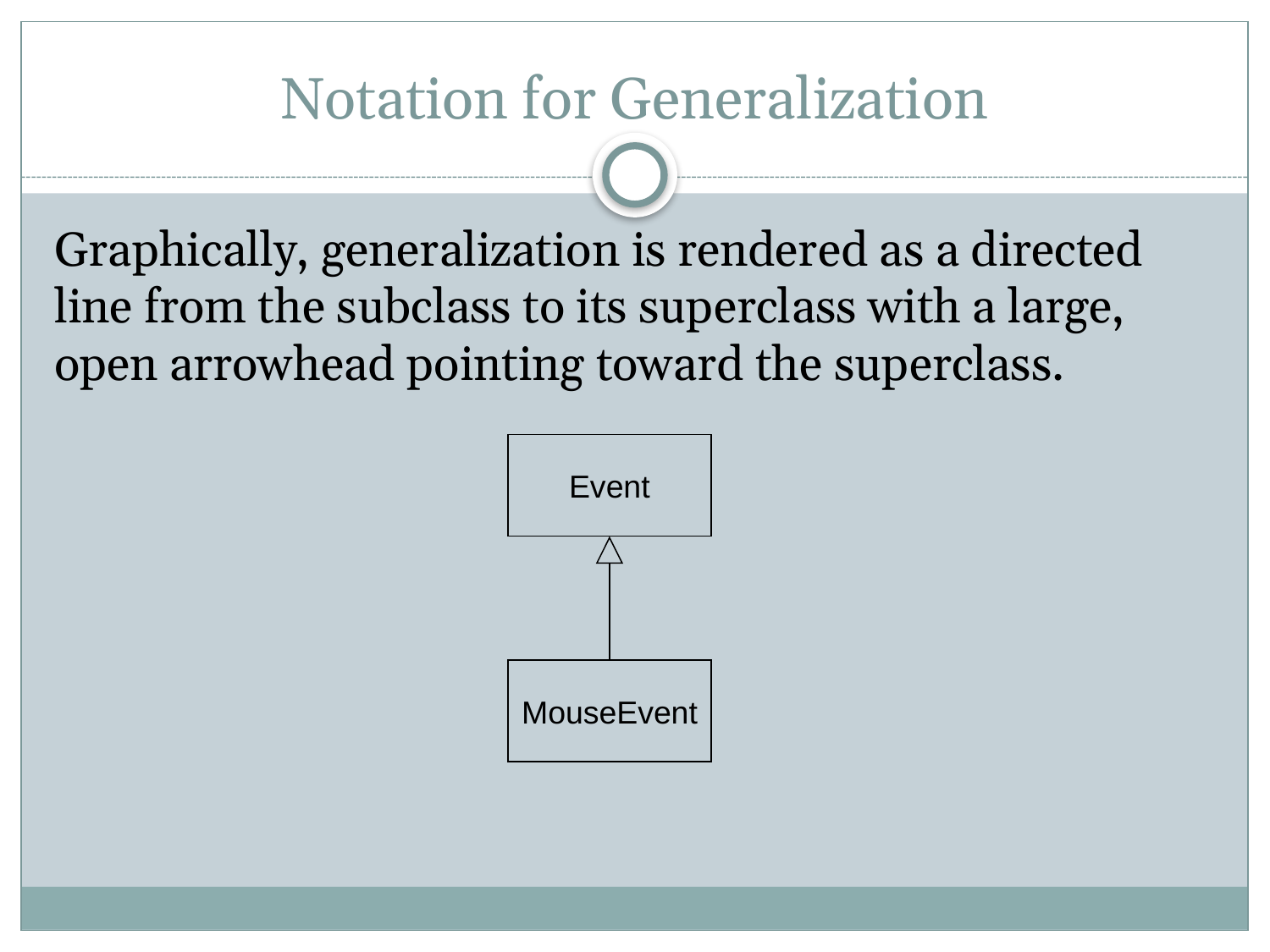

# Notation for Generalization
Graphically, generalization is rendered as a directed line from the subclass to its superclass with a large, open arrowhead pointing toward the superclass.

Event

MouseEvent